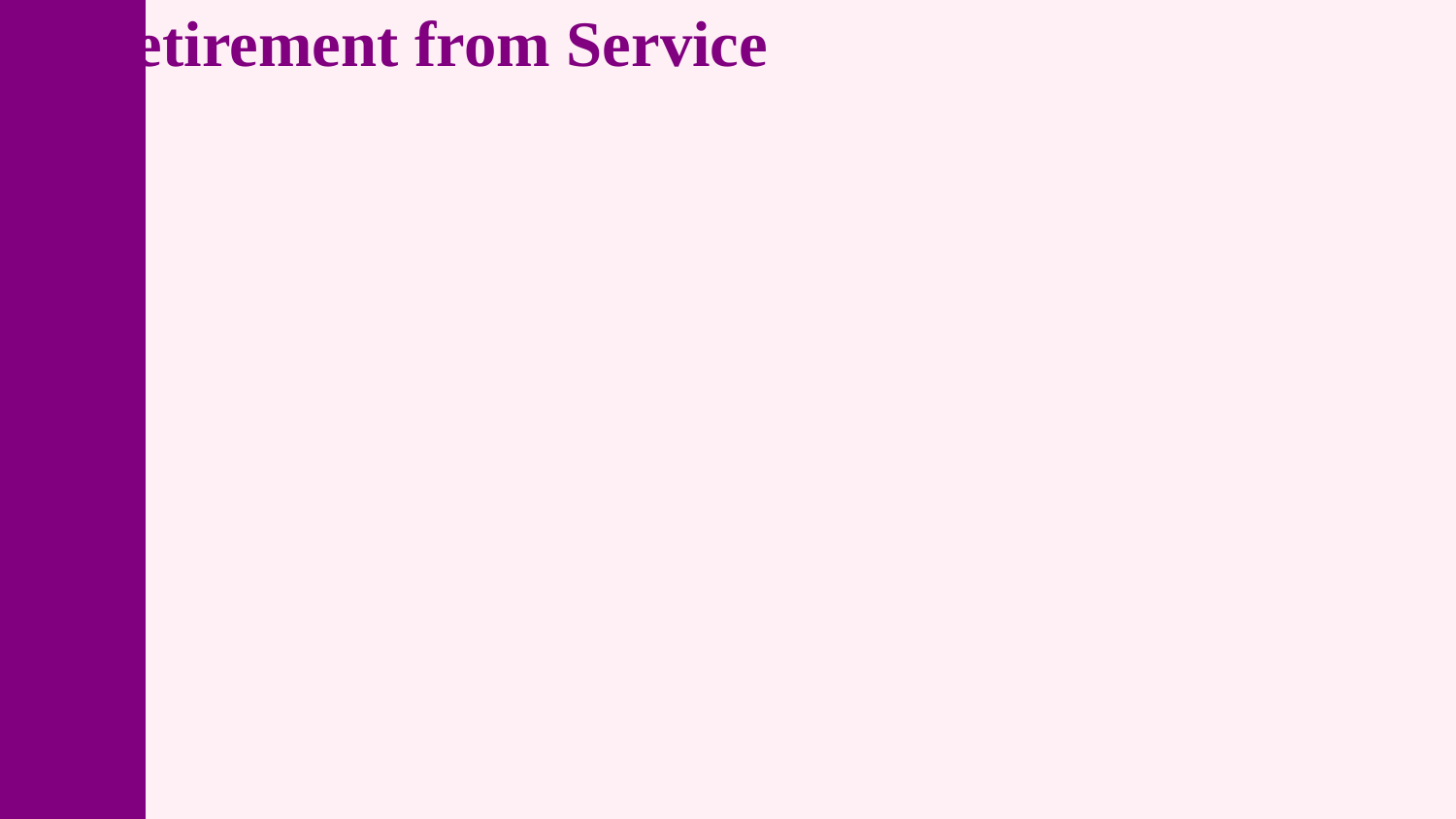

Retirement from Service
Justice B. Thangaraju retired from the Madras High Court upon reaching the mandatory retirement age for High Court judges (typically 62 years). His retirement date would fall a few years after his 2000 appointment.